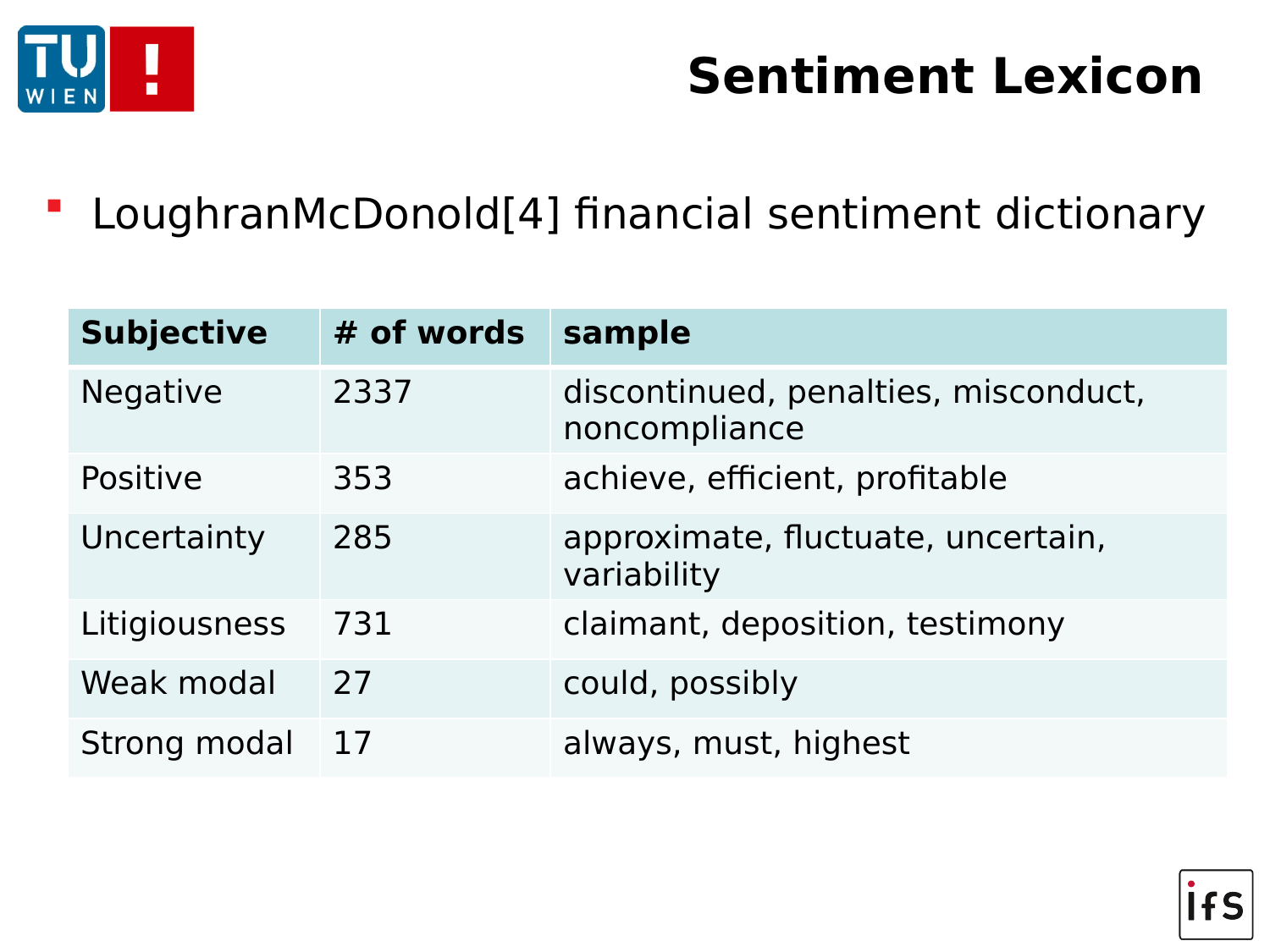

# Sentiment Lexicon
LoughranMcDonold[4] financial sentiment dictionary
| Subjective | # of words | sample |
| --- | --- | --- |
| Negative | 2337 | discontinued, penalties, misconduct, noncompliance |
| Positive | 353 | achieve, efficient, profitable |
| Uncertainty | 285 | approximate, fluctuate, uncertain, variability |
| Litigiousness | 731 | claimant, deposition, testimony |
| Weak modal | 27 | could, possibly |
| Strong modal | 17 | always, must, highest |